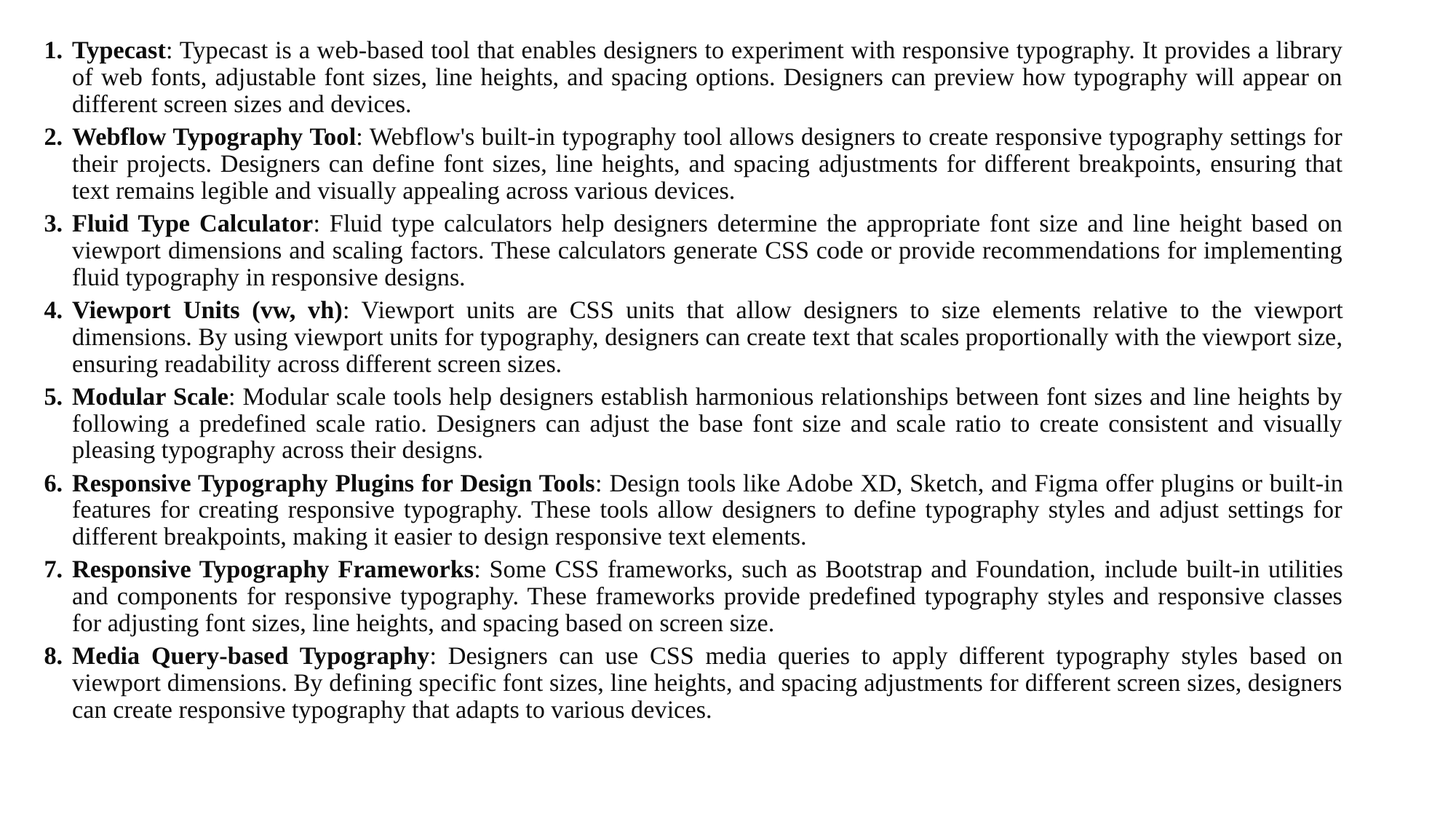

Typecast: Typecast is a web-based tool that enables designers to experiment with responsive typography. It provides a library of web fonts, adjustable font sizes, line heights, and spacing options. Designers can preview how typography will appear on different screen sizes and devices.
Webflow Typography Tool: Webflow's built-in typography tool allows designers to create responsive typography settings for their projects. Designers can define font sizes, line heights, and spacing adjustments for different breakpoints, ensuring that text remains legible and visually appealing across various devices.
Fluid Type Calculator: Fluid type calculators help designers determine the appropriate font size and line height based on viewport dimensions and scaling factors. These calculators generate CSS code or provide recommendations for implementing fluid typography in responsive designs.
Viewport Units (vw, vh): Viewport units are CSS units that allow designers to size elements relative to the viewport dimensions. By using viewport units for typography, designers can create text that scales proportionally with the viewport size, ensuring readability across different screen sizes.
Modular Scale: Modular scale tools help designers establish harmonious relationships between font sizes and line heights by following a predefined scale ratio. Designers can adjust the base font size and scale ratio to create consistent and visually pleasing typography across their designs.
Responsive Typography Plugins for Design Tools: Design tools like Adobe XD, Sketch, and Figma offer plugins or built-in features for creating responsive typography. These tools allow designers to define typography styles and adjust settings for different breakpoints, making it easier to design responsive text elements.
Responsive Typography Frameworks: Some CSS frameworks, such as Bootstrap and Foundation, include built-in utilities and components for responsive typography. These frameworks provide predefined typography styles and responsive classes for adjusting font sizes, line heights, and spacing based on screen size.
Media Query-based Typography: Designers can use CSS media queries to apply different typography styles based on viewport dimensions. By defining specific font sizes, line heights, and spacing adjustments for different screen sizes, designers can create responsive typography that adapts to various devices.